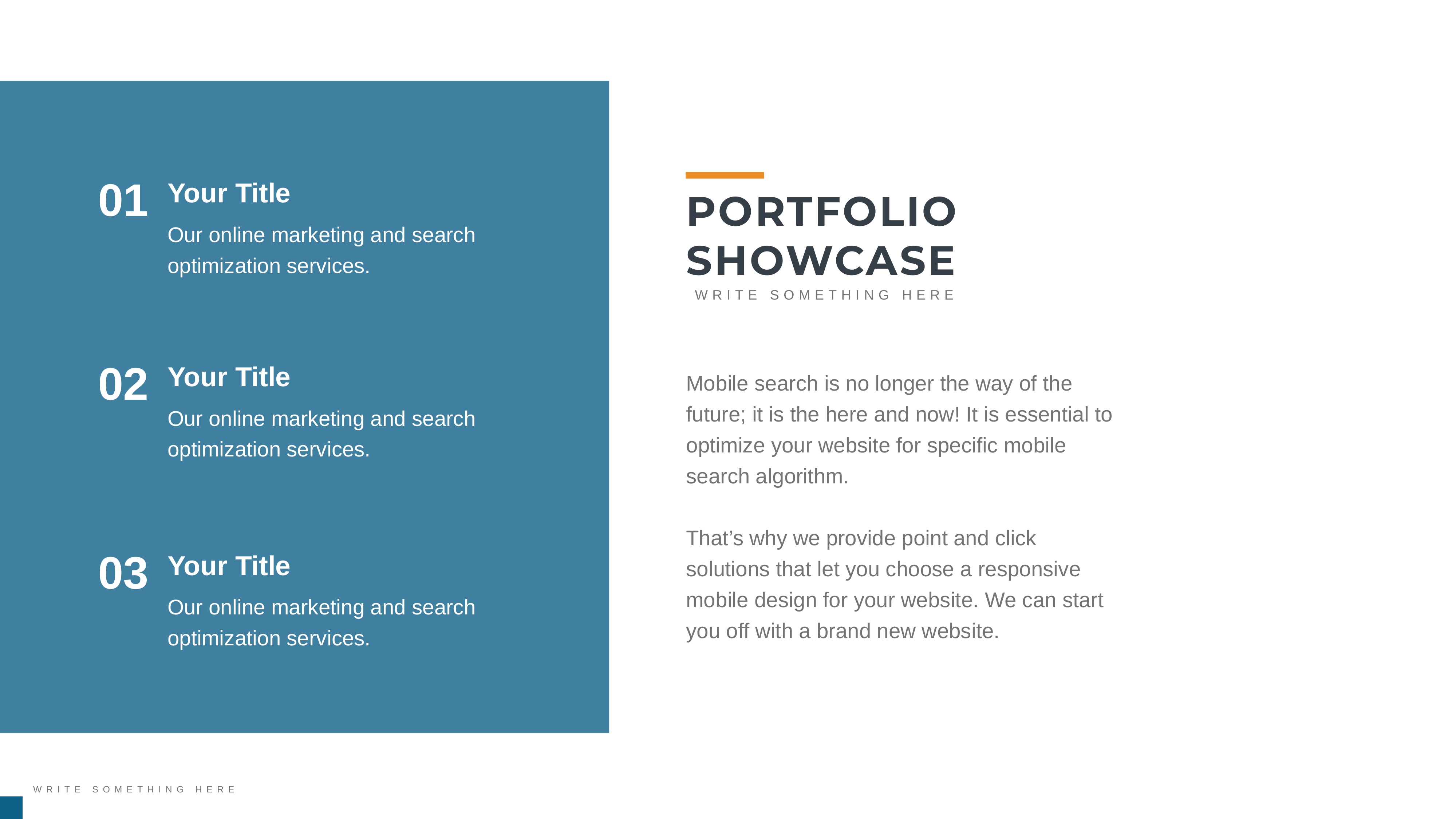

01
Your Title
Our online marketing and search optimization services.

PORTFOLIO SHOWCASE
WRITE SOMETHING HERE
Mobile search is no longer the way of the future; it is the here and now! It is essential to optimize your website for specific mobile search algorithm.

That’s why we provide point and click solutions that let you choose a responsive mobile design for your website. We can start you off with a brand new website.
02
Your Title
Our online marketing and search optimization services.
03
Your Title
Our online marketing and search optimization services.
WRITE SOMETHING HERE